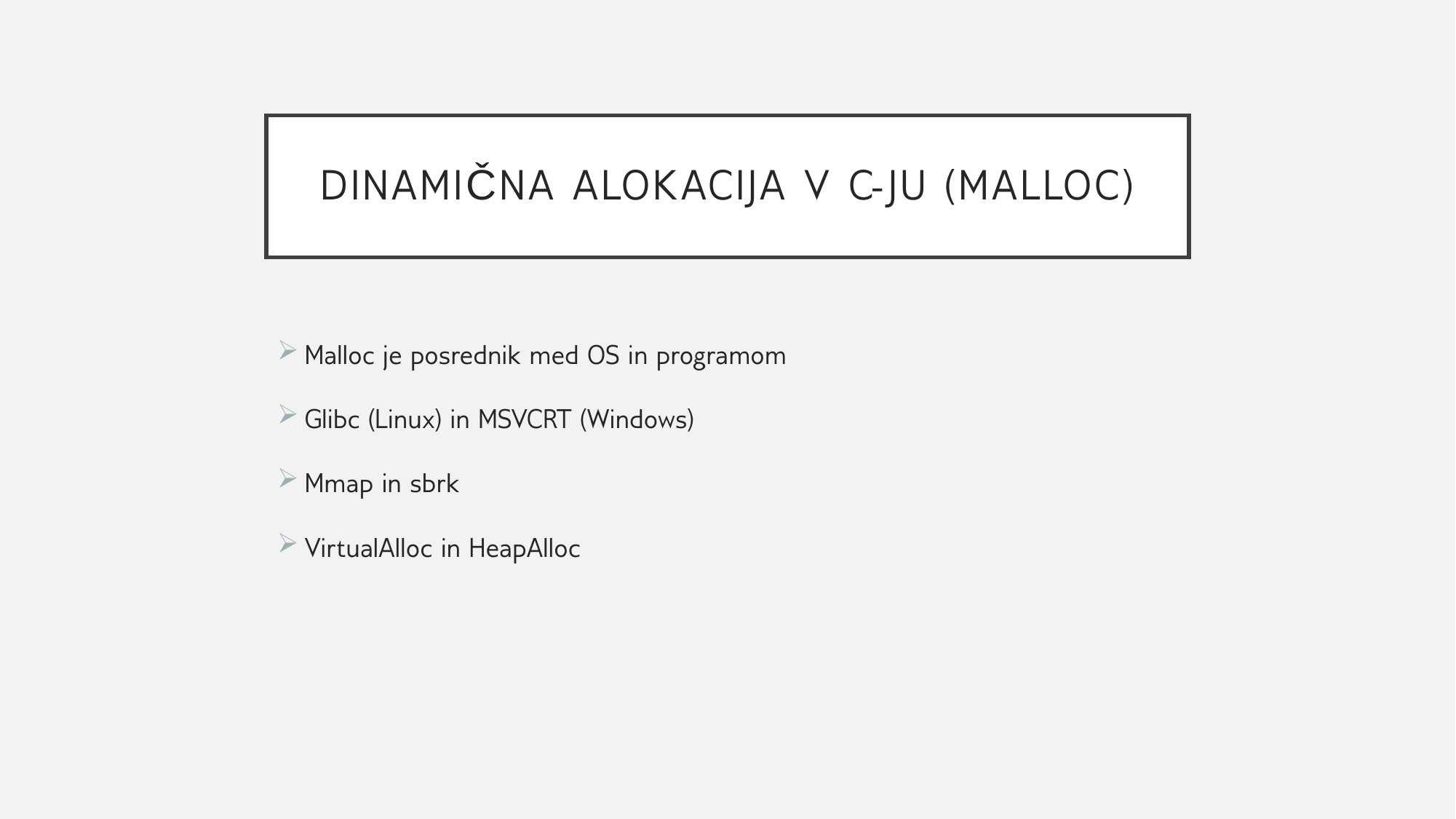

# DINAMIČNA alokacija v C-ju (malloc)
Malloc je posrednik med OS in programom
Glibc (Linux) in MSVCRT (Windows)
Mmap in sbrk
VirtualAlloc in HeapAlloc